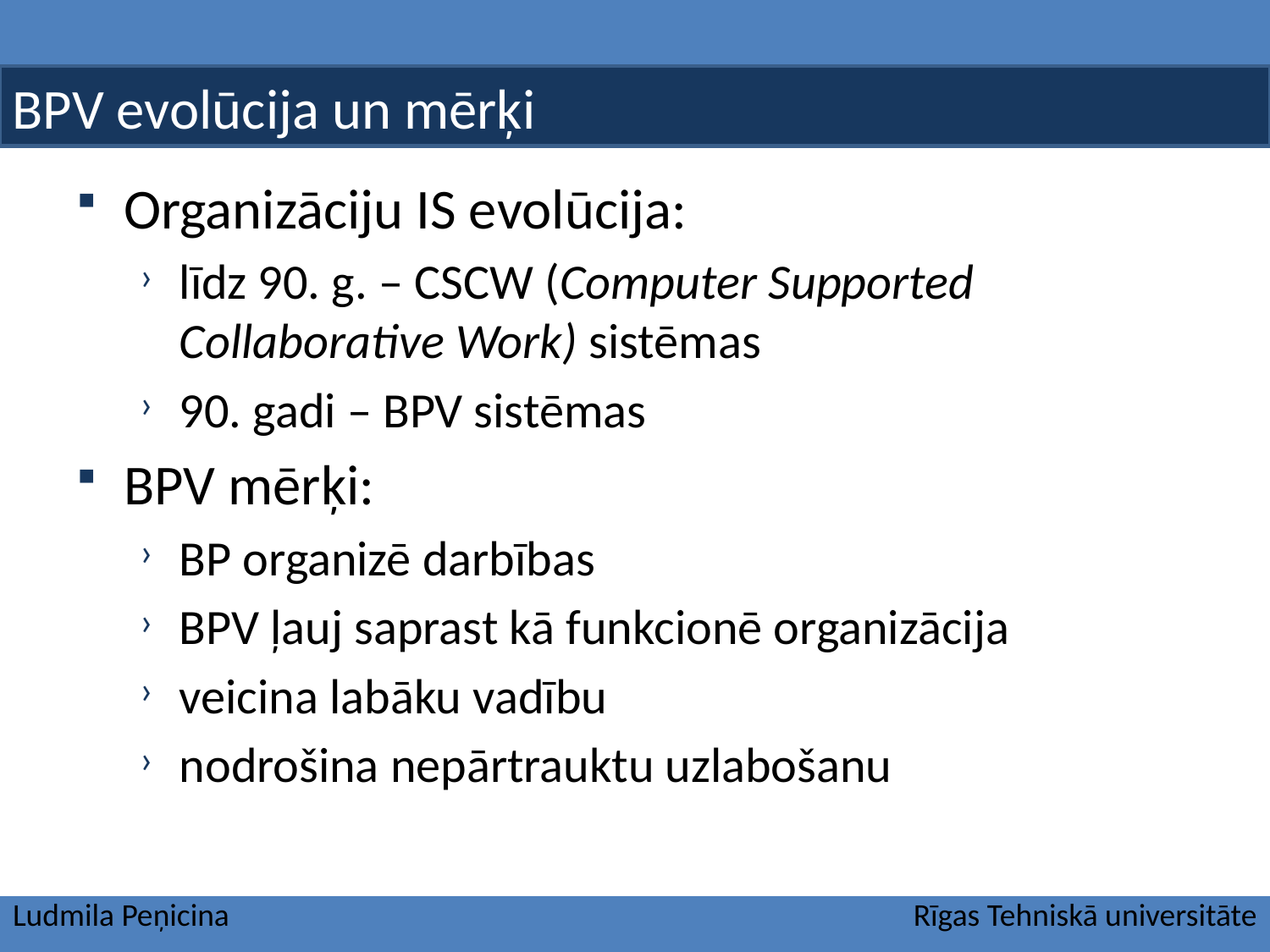

BPV evolūcija un mērķi
Organizāciju IS evolūcija:
līdz 90. g. – CSCW (Computer Supported Collaborative Work) sistēmas
90. gadi – BPV sistēmas
BPV mērķi:
BP organizē darbības
BPV ļauj saprast kā funkcionē organizācija
veicina labāku vadību
nodrošina nepārtrauktu uzlabošanu